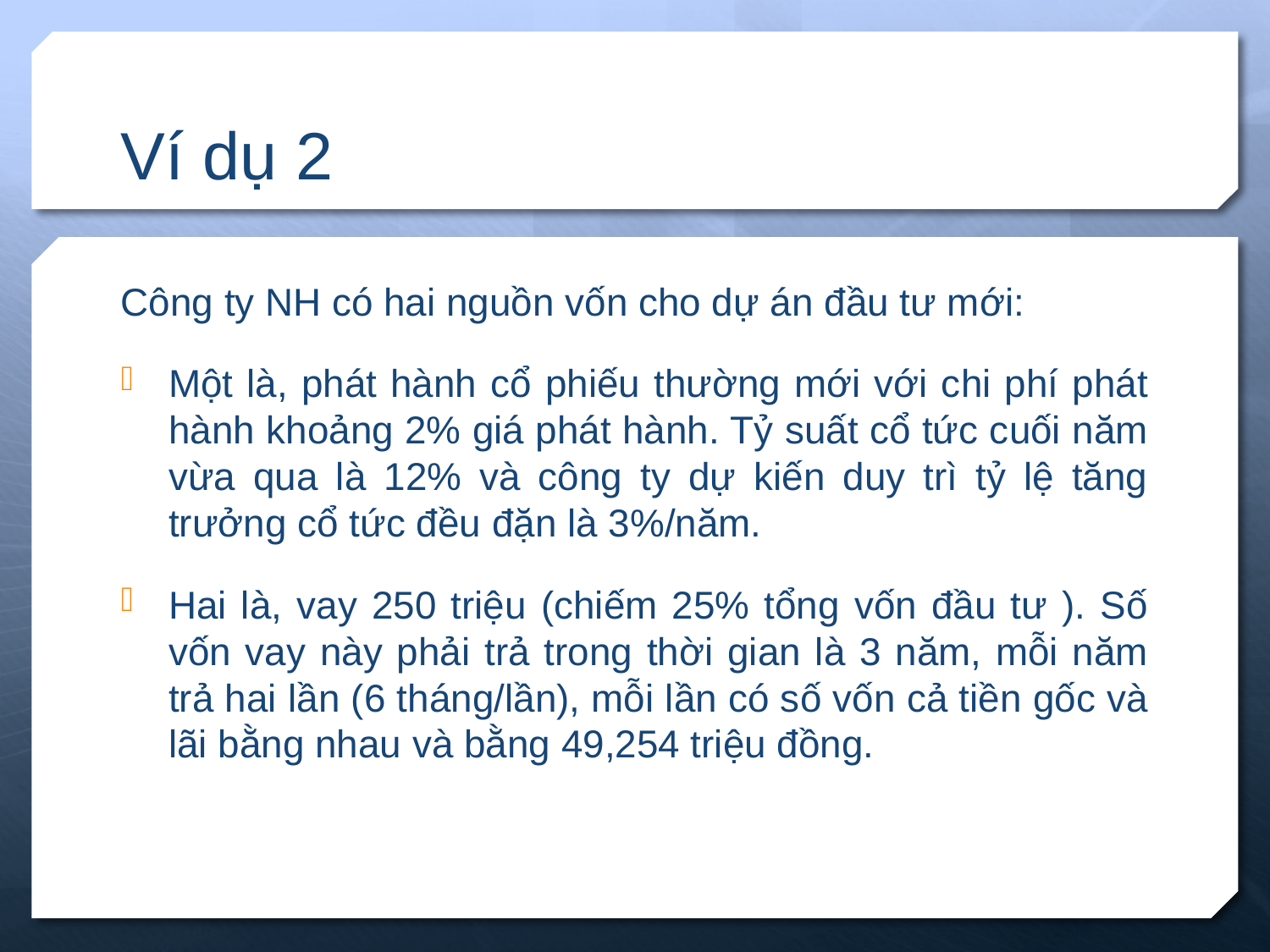

# Ví dụ 2
Công ty NH có hai nguồn vốn cho dự án đầu tư mới:
Một là, phát hành cổ phiếu thường mới với chi phí phát hành khoảng 2% giá phát hành. Tỷ suất cổ tức cuối năm vừa qua là 12% và công ty dự kiến duy trì tỷ lệ tăng trưởng cổ tức đều đặn là 3%/năm.
Hai là, vay 250 triệu (chiếm 25% tổng vốn đầu tư ). Số vốn vay này phải trả trong thời gian là 3 năm, mỗi năm trả hai lần (6 tháng/lần), mỗi lần có số vốn cả tiền gốc và lãi bằng nhau và bằng 49,254 triệu đồng.